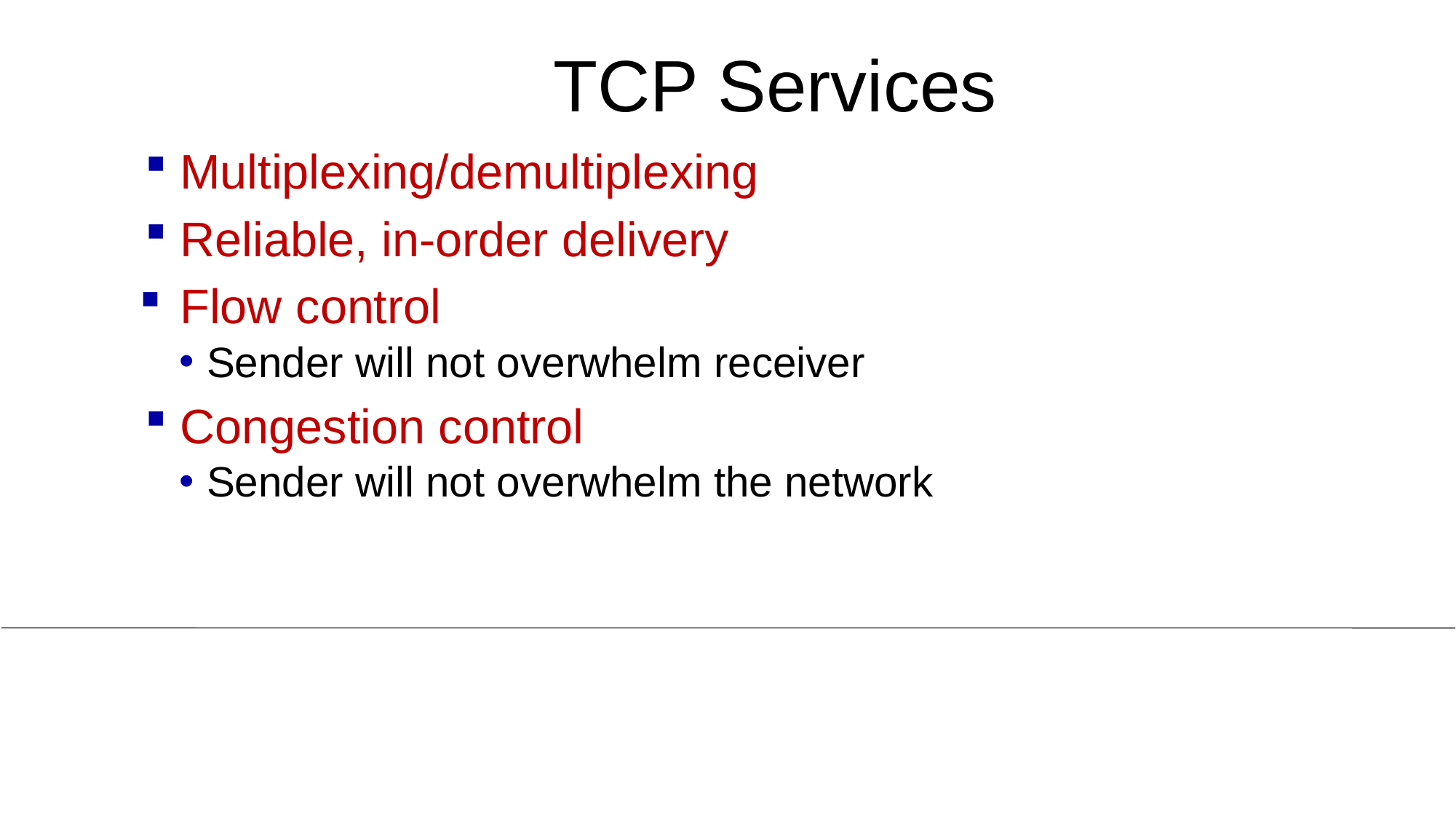

# TCP Services
Multiplexing/demultiplexing
Reliable, in-order delivery
Flow control
Sender will not overwhelm receiver
Congestion control
Sender will not overwhelm the network